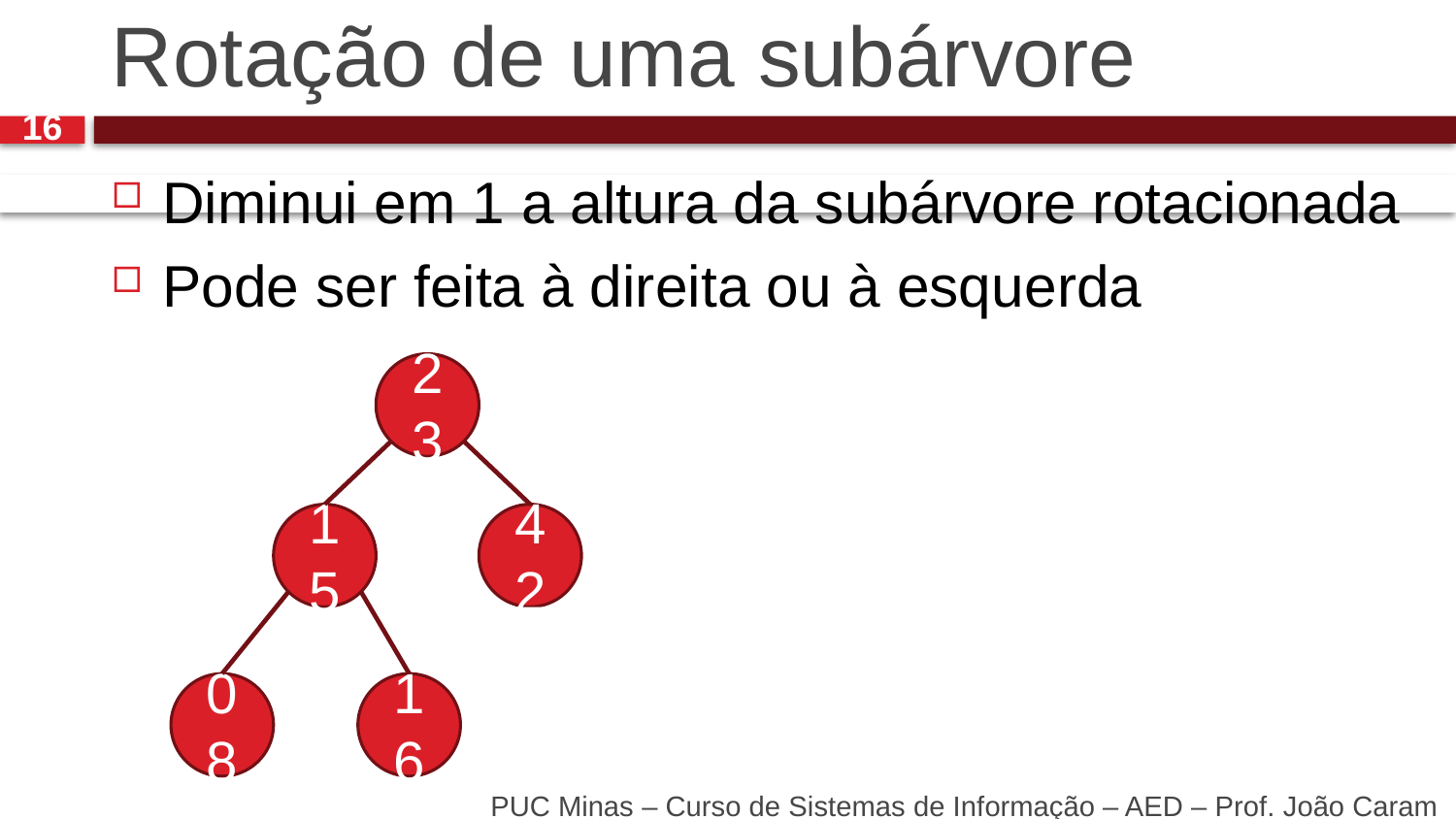

# Rotação de uma subárvore
16
Diminui em 1 a altura da subárvore rotacionada
Pode ser feita à direita ou à esquerda
23
15
42
16
08
PUC Minas – Curso de Sistemas de Informação – AED – Prof. João Caram